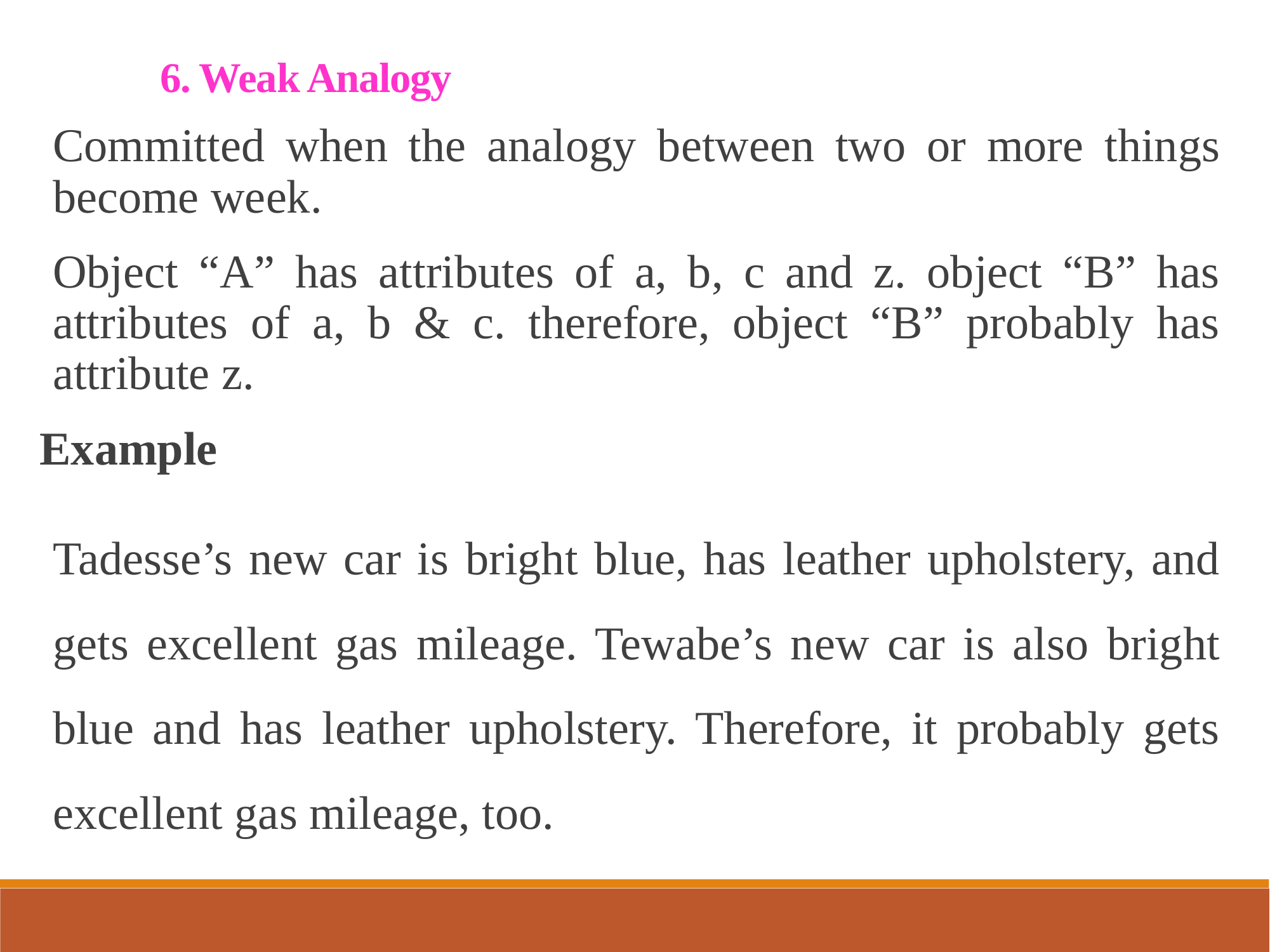

6. Weak Analogy
Committed when the analogy between two or more things become week.
Object “A” has attributes of a, b, c and z. object “B” has attributes of a, b & c. therefore, object “B” probably has attribute z.
Example
Tadesse’s new car is bright blue, has leather upholstery, and gets excellent gas mileage. Tewabe’s new car is also bright blue and has leather upholstery. Therefore, it probably gets excellent gas mileage, too.